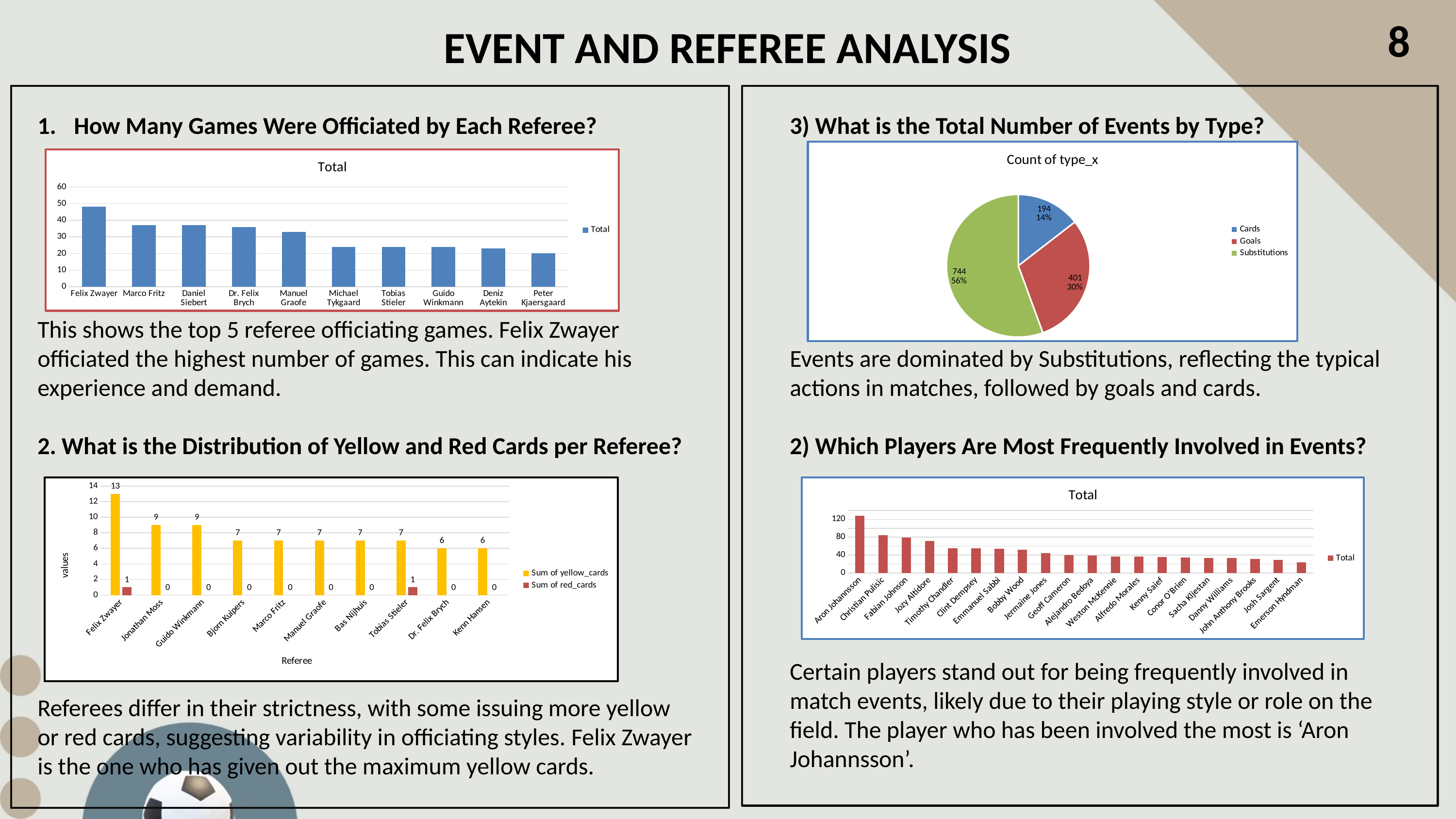

8
EVENT AND REFEREE ANALYSIS

How Many Games Were Officiated by Each Referee?

This shows the top 5 referee officiating games. Felix Zwayer officiated the highest number of games. This can indicate his experience and demand.

2. What is the Distribution of Yellow and Red Cards per Referee?

Referees differ in their strictness, with some issuing more yellow or red cards, suggesting variability in officiating styles. Felix Zwayer is the one who has given out the maximum yellow cards.

3) What is the Total Number of Events by Type?

Events are dominated by Substitutions, reflecting the typical actions in matches, followed by goals and cards.

2) Which Players Are Most Frequently Involved in Events?

Certain players stand out for being frequently involved in match events, likely due to their playing style or role on the field. The player who has been involved the most is ‘Aron Johannsson’.

### Chart:

| Category | Count of type_x | Count of type_x2 |
|---|---|---|
| Cards | 194.0 | 0.14488424197162061 |
| Goals | 401.0 | 0.2994772218073189 |
| Substitutions | 744.0 | 0.5556385362210605 |

### Chart:

| Category | Total |
|---|---|
| Felix Zwayer | 48.0 |
| Marco Fritz | 37.0 |
| Daniel Siebert | 37.0 |
| Dr. Felix Brych | 36.0 |
| Manuel Graofe | 33.0 |
| Michael Tykgaard | 24.0 |
| Tobias Stieler | 24.0 |
| Guido Winkmann | 24.0 |
| Deniz Aytekin | 23.0 |
| Peter Kjaersgaard | 20.0 |

### Chart

| Category | Sum of yellow_cards | Sum of red_cards |
|---|---|---|
| Felix Zwayer | 13.0 | 1.0 |
| Jonathan Moss | 9.0 | 0.0 |
| Guido Winkmann | 9.0 | 0.0 |
| Bjorn Kuipers | 7.0 | 0.0 |
| Marco Fritz | 7.0 | 0.0 |
| Manuel Graofe | 7.0 | 0.0 |
| Bas Nijhuis | 7.0 | 0.0 |
| Tobias Stieler | 7.0 | 1.0 |
| Dr. Felix Brych | 6.0 | 0.0 |
| Kenn Hansen | 6.0 | 0.0 |

### Chart:

| Category | Total |
|---|---|
| Aron Johannsson | 128.0 |
| Christian Pulisic | 85.0 |
| Fabian Johnson | 79.0 |
| Jozy Altidore | 71.0 |
| Timothy Chandler | 55.0 |
| Clint Dempsey | 55.0 |
| Emmanuel Sabbi | 54.0 |
| Bobby Wood | 52.0 |
| Jermaine Jones | 44.0 |
| Geoff Cameron | 40.0 |
| Alejandro Bedoya | 39.0 |
| Weston McKennie | 37.0 |
| Alfredo Morales | 37.0 |
| Kenny Saief | 36.0 |
| Conor O'Brien | 35.0 |
| Sacha Kljestan | 33.0 |
| Danny Williams | 33.0 |
| John Anthony Brooks | 31.0 |
| Josh Sargent | 29.0 |
| Emerson Hyndman | 24.0 |